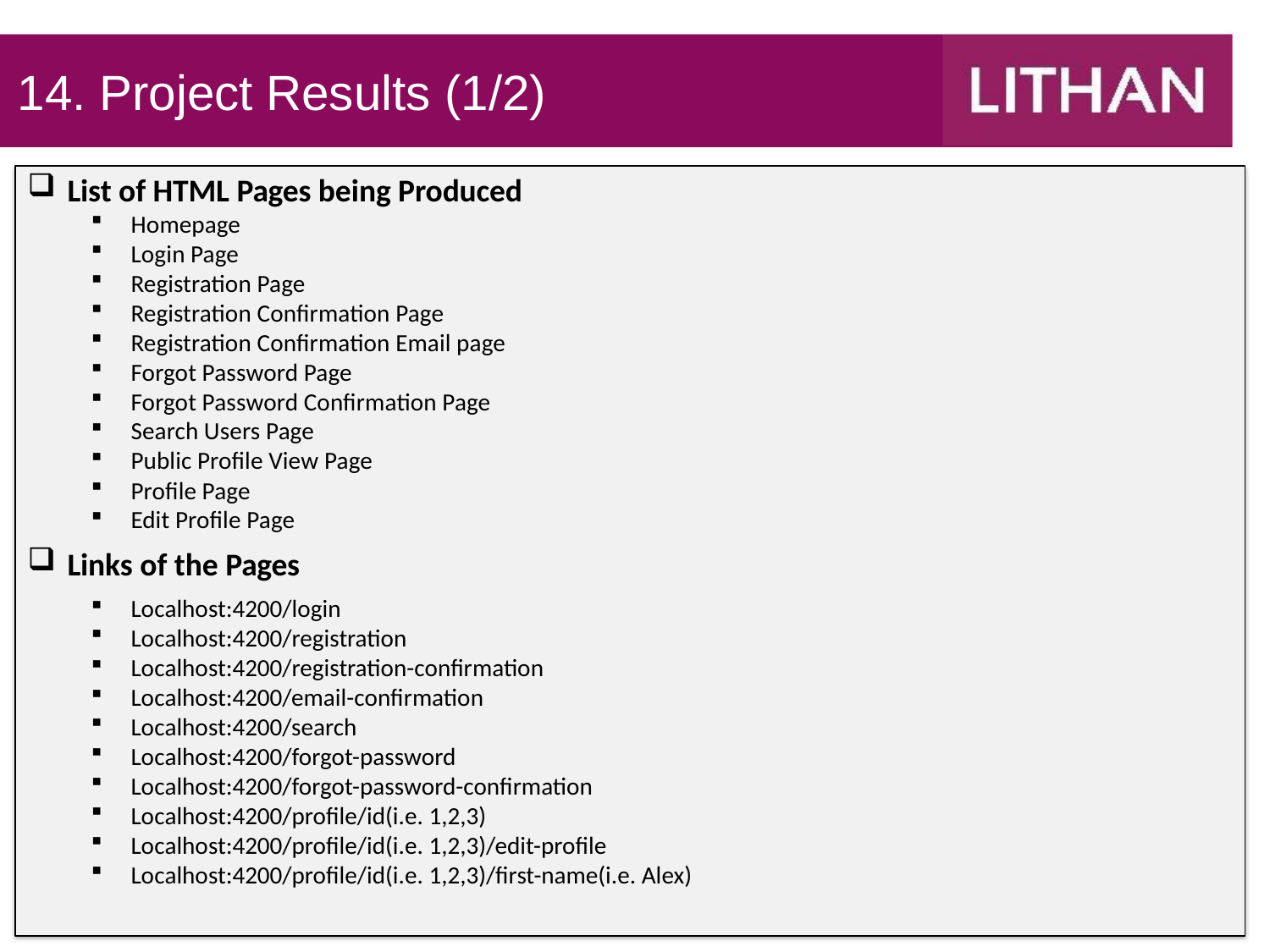

# 14. Project Results (1/2)
List of HTML Pages being Produced
Homepage
Login Page
Registration Page
Registration Confirmation Page
Registration Confirmation Email page
Forgot Password Page
Forgot Password Confirmation Page
Search Users Page
Public Profile View Page
Profile Page
Edit Profile Page
Links of the Pages
Localhost:4200/login
Localhost:4200/registration
Localhost:4200/registration-confirmation
Localhost:4200/email-confirmation
Localhost:4200/search
Localhost:4200/forgot-password
Localhost:4200/forgot-password-confirmation
Localhost:4200/profile/id(i.e. 1,2,3)
Localhost:4200/profile/id(i.e. 1,2,3)/edit-profile
Localhost:4200/profile/id(i.e. 1,2,3)/first-name(i.e. Alex)